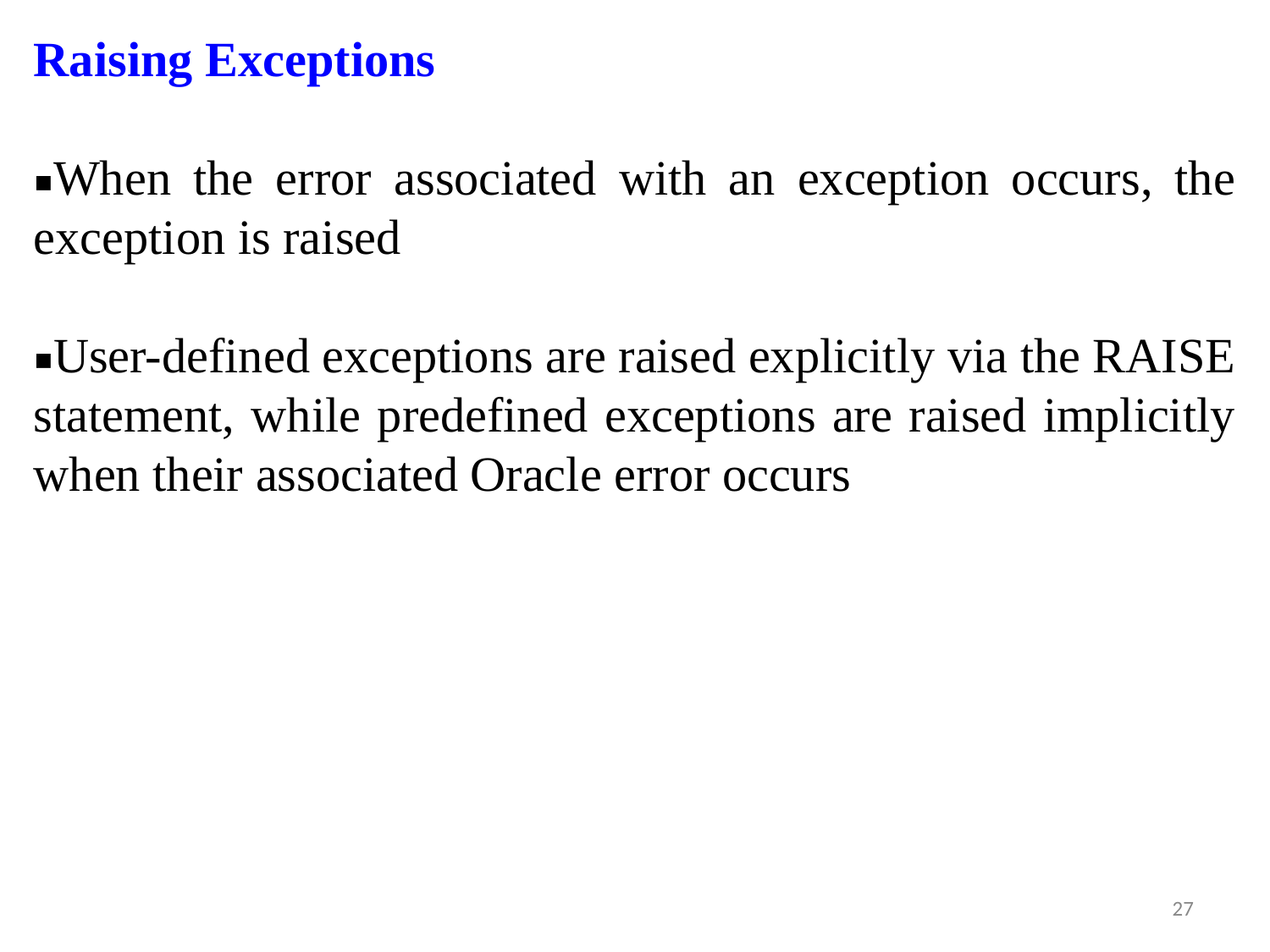

Raising Exceptions

When the error associated with an exception occurs, the exception is raised

User-defined exceptions are raised explicitly via the RAISE statement, while predefined exceptions are raised implicitly when their associated Oracle error occurs
27